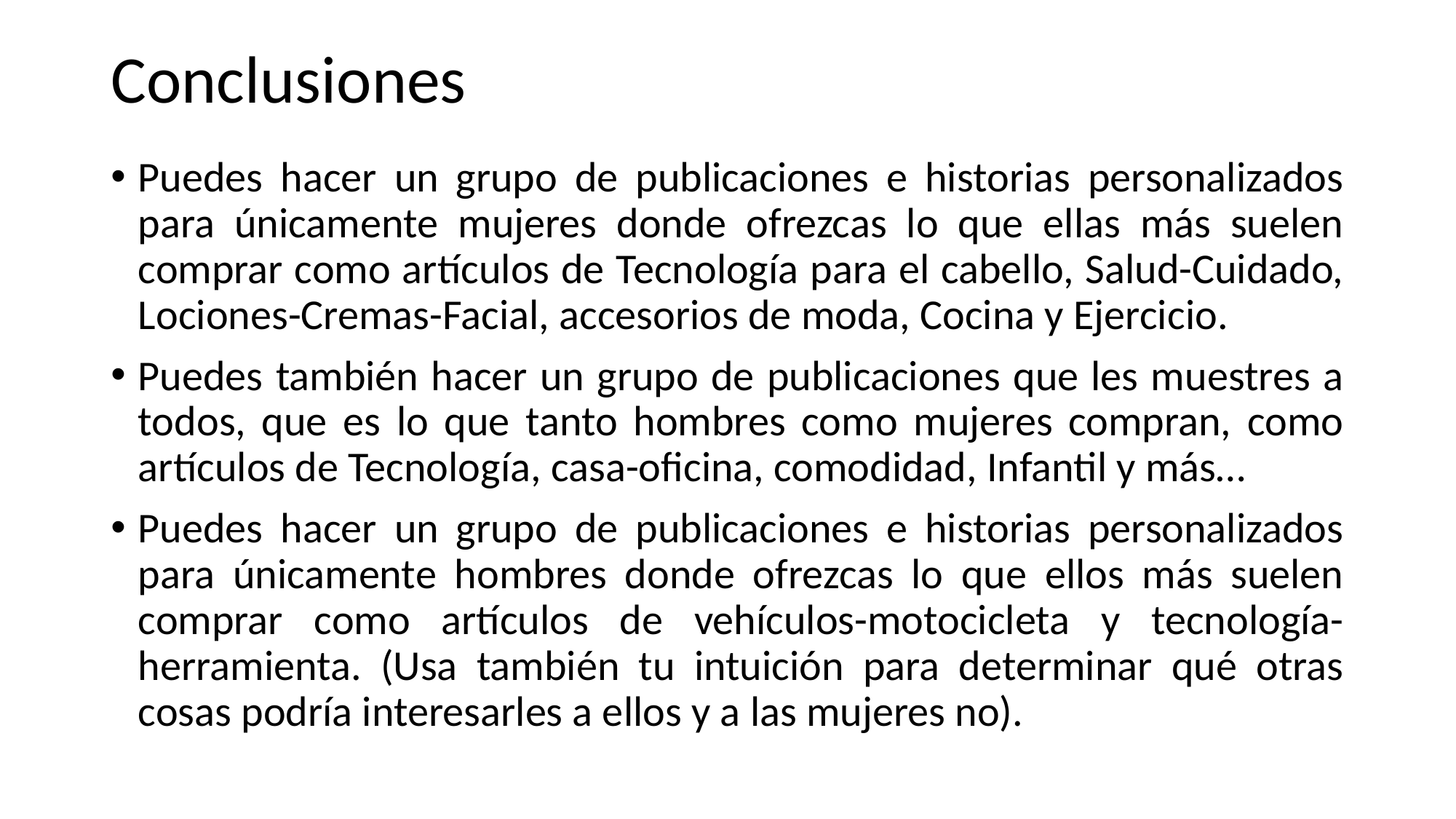

# Conclusiones
Puedes hacer un grupo de publicaciones e historias personalizados para únicamente mujeres donde ofrezcas lo que ellas más suelen comprar como artículos de Tecnología para el cabello, Salud-Cuidado, Lociones-Cremas-Facial, accesorios de moda, Cocina y Ejercicio.
Puedes también hacer un grupo de publicaciones que les muestres a todos, que es lo que tanto hombres como mujeres compran, como artículos de Tecnología, casa-oficina, comodidad, Infantil y más…
Puedes hacer un grupo de publicaciones e historias personalizados para únicamente hombres donde ofrezcas lo que ellos más suelen comprar como artículos de vehículos-motocicleta y tecnología-herramienta. (Usa también tu intuición para determinar qué otras cosas podría interesarles a ellos y a las mujeres no).